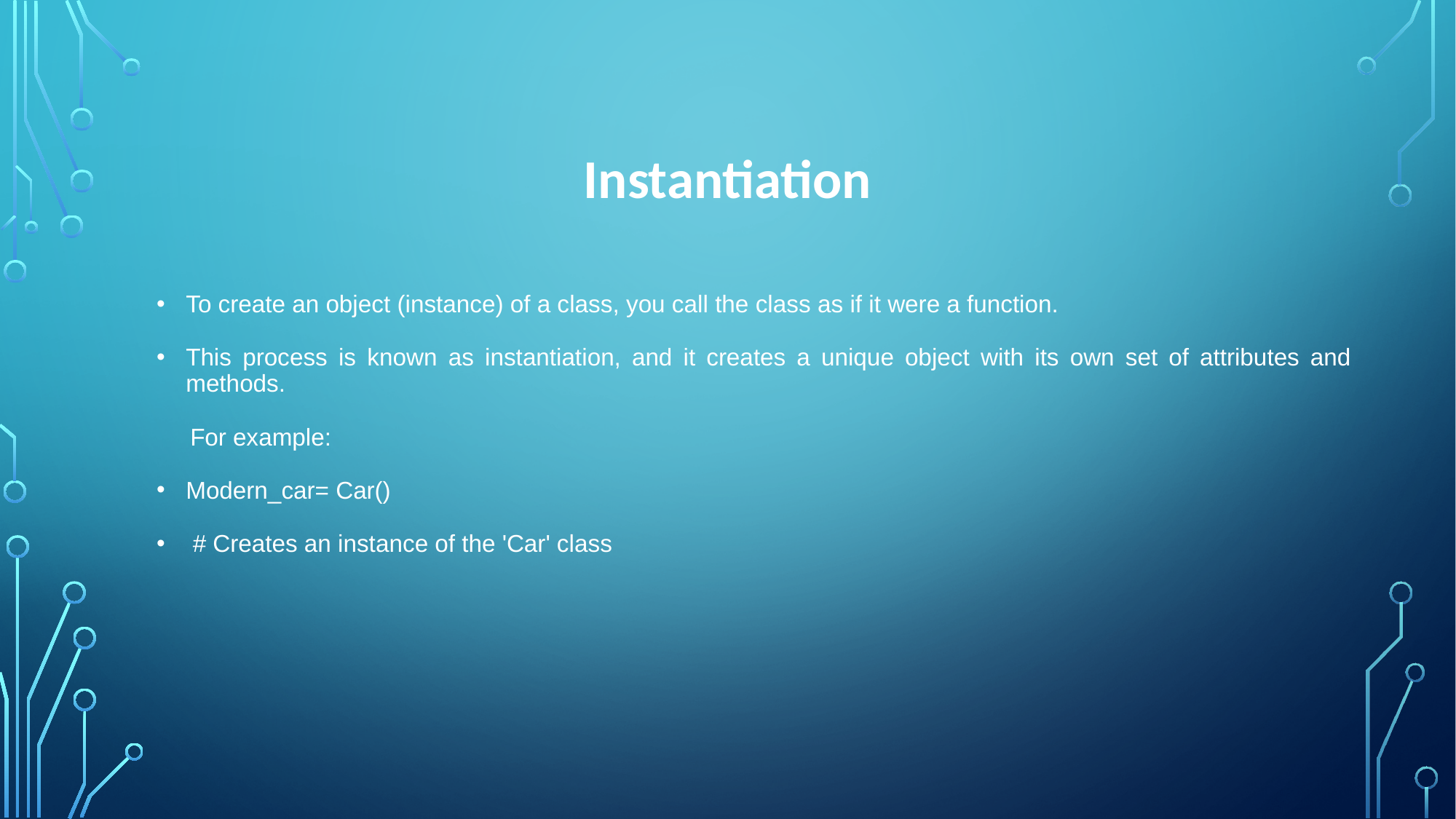

# Instantiation

To create an object (instance) of a class, you call the class as if it were a function.
This process is known as instantiation, and it creates a unique object with its own set of attributes and methods.
     For example:
Modern_car= Car()
 # Creates an instance of the 'Car' class